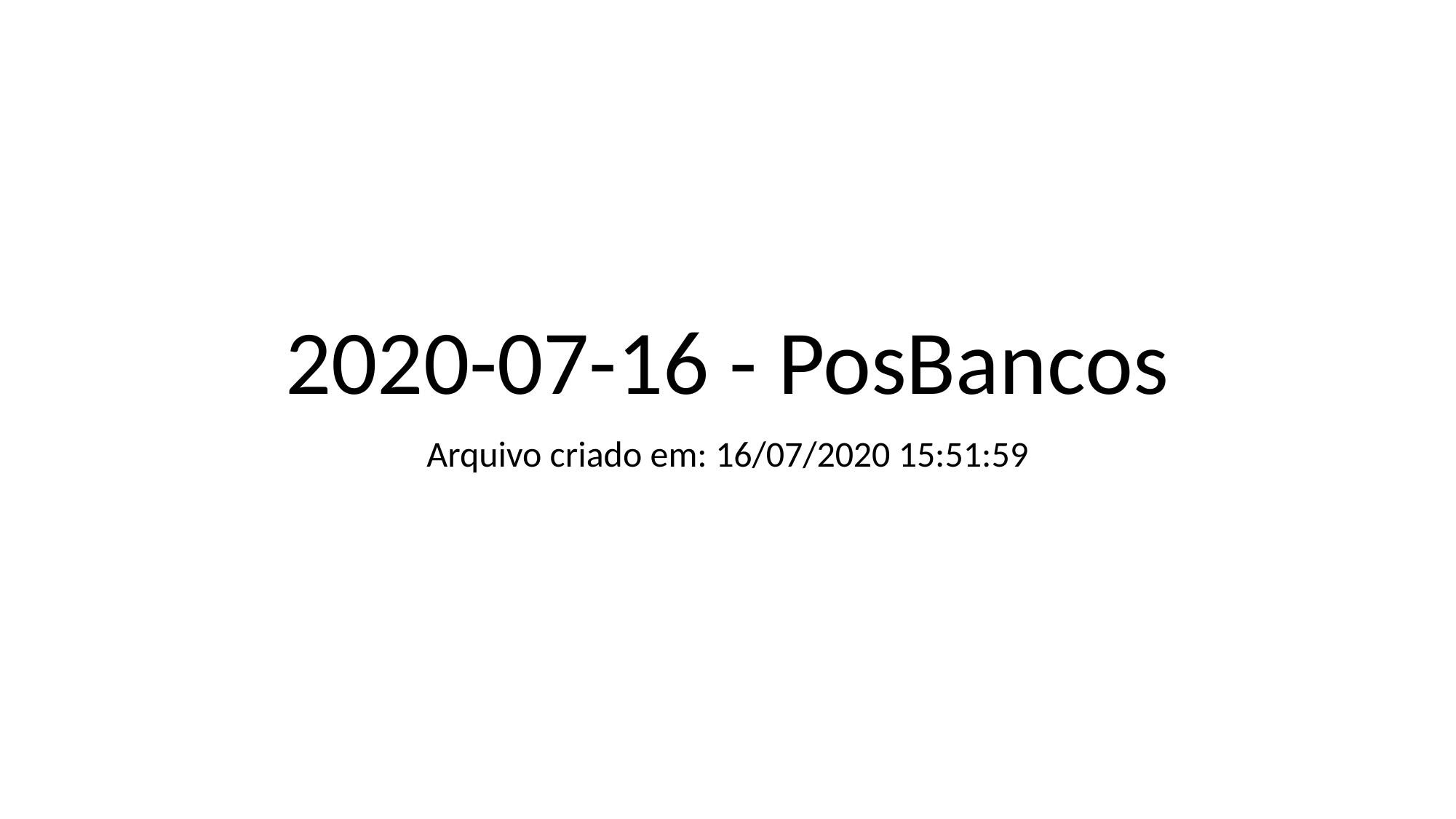

# 2020-07-16 - PosBancos
Arquivo criado em: 16/07/2020 15:51:59